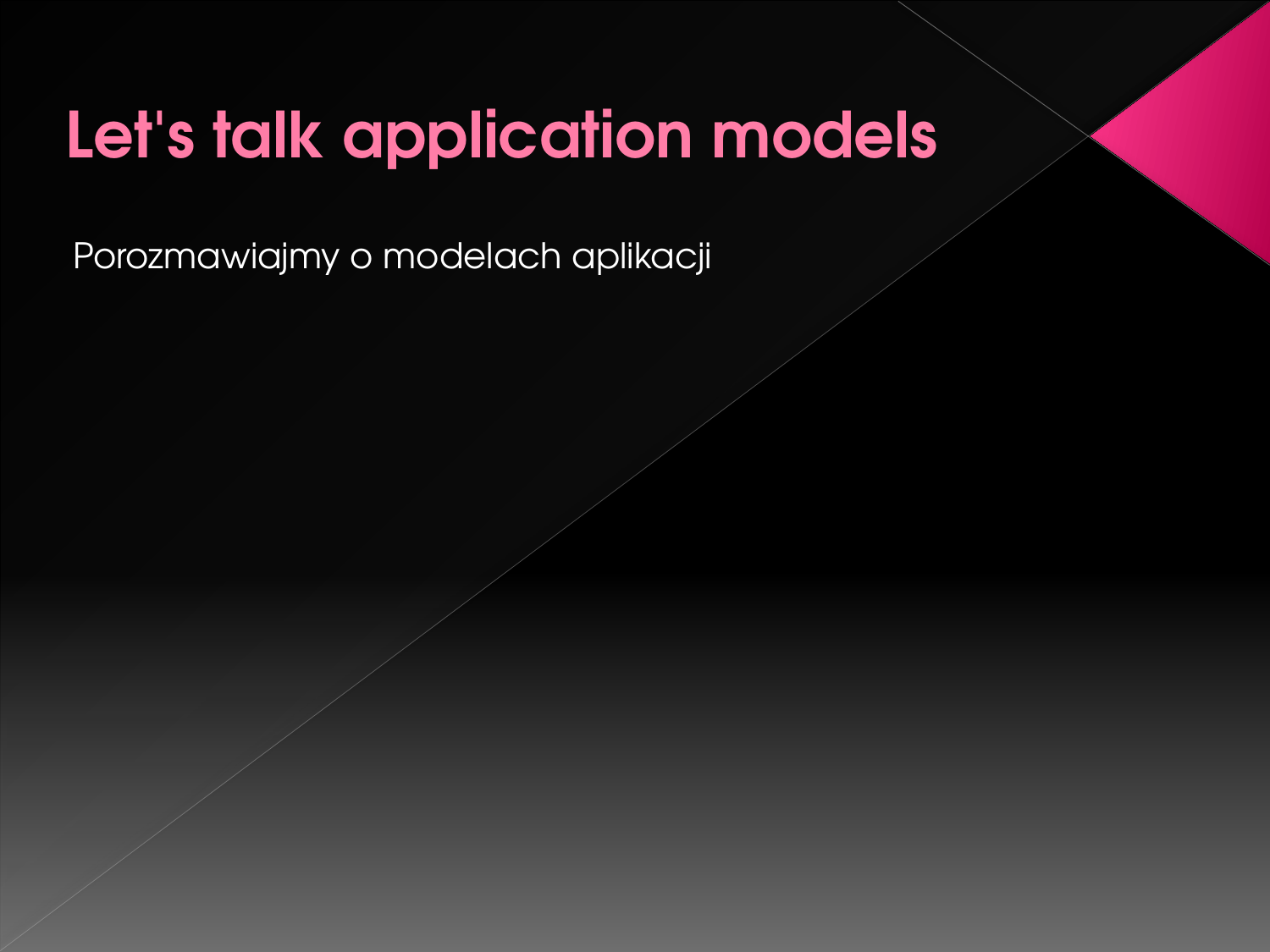

# Let's talk application models
Porozmawiajmy o modelach aplikacji